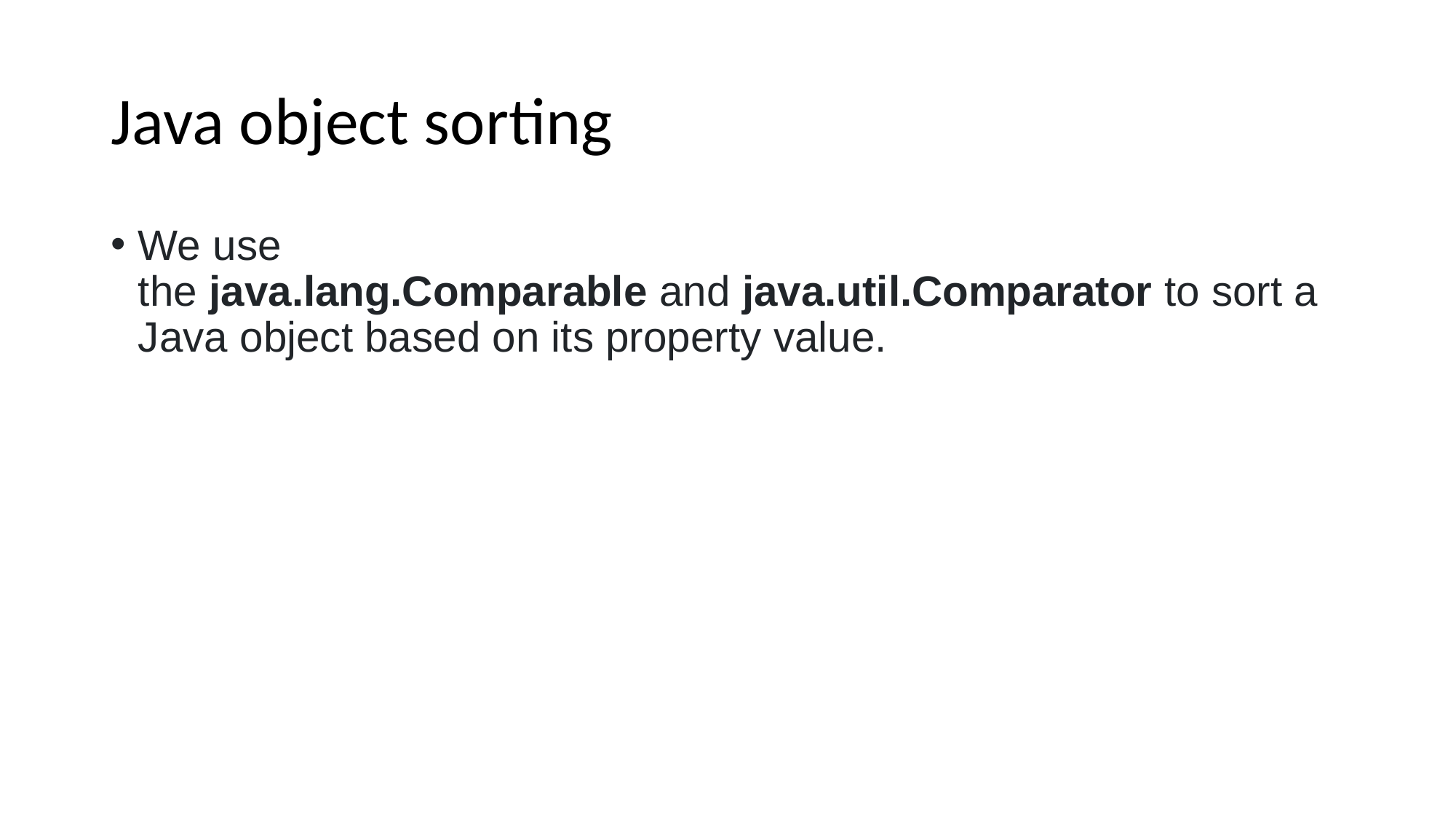

# Java object sorting
We use the java.lang.Comparable and java.util.Comparator to sort a Java object based on its property value.